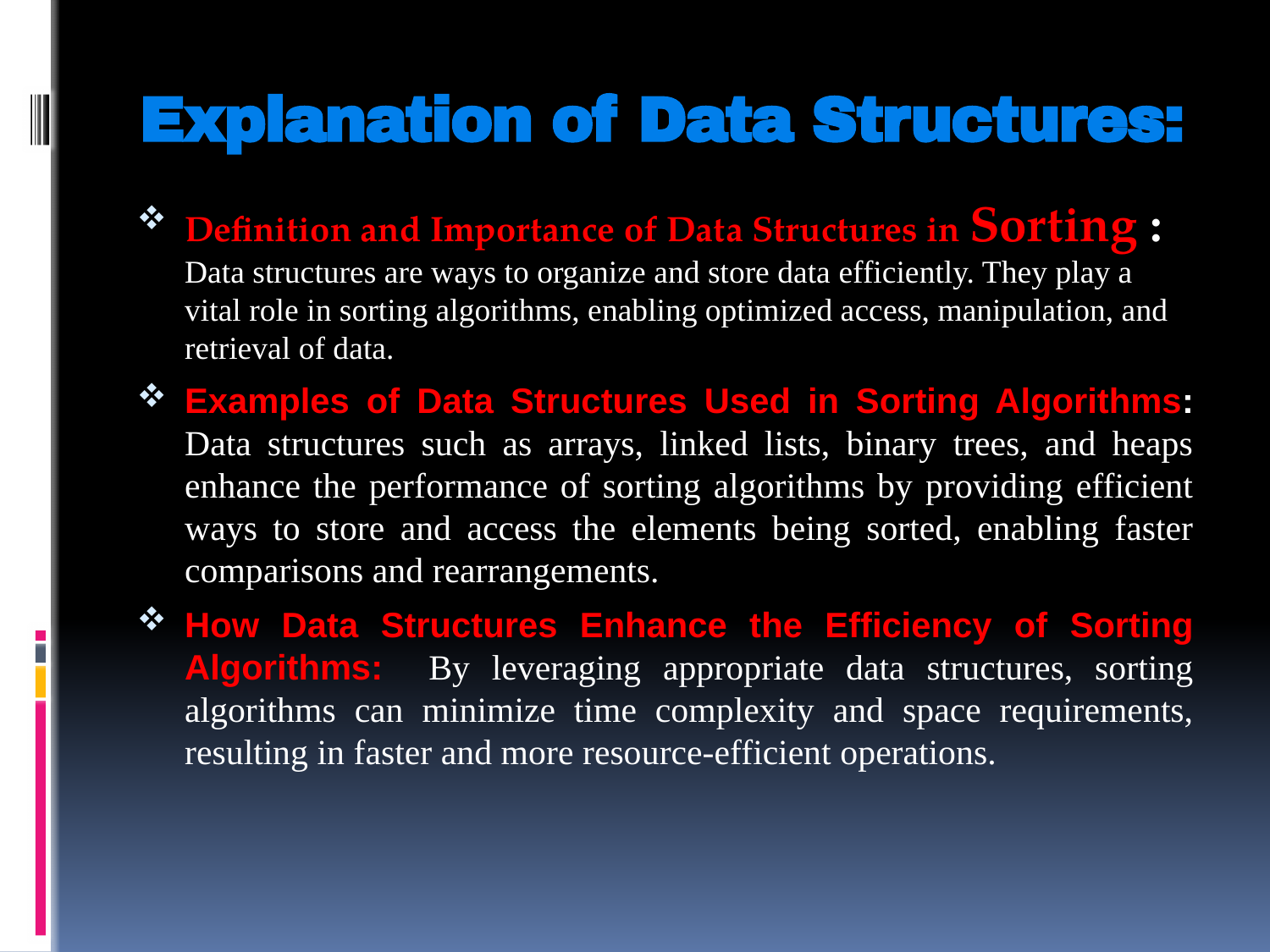

# Explanation of Data Structures:
Definition and Importance of Data Structures in Sorting : Data structures are ways to organize and store data efficiently. They play a vital role in sorting algorithms, enabling optimized access, manipulation, and retrieval of data.
Examples of Data Structures Used in Sorting Algorithms: Data structures such as arrays, linked lists, binary trees, and heaps enhance the performance of sorting algorithms by providing efficient ways to store and access the elements being sorted, enabling faster comparisons and rearrangements.
How Data Structures Enhance the Efficiency of Sorting Algorithms:  By leveraging appropriate data structures, sorting algorithms can minimize time complexity and space requirements, resulting in faster and more resource-efficient operations.